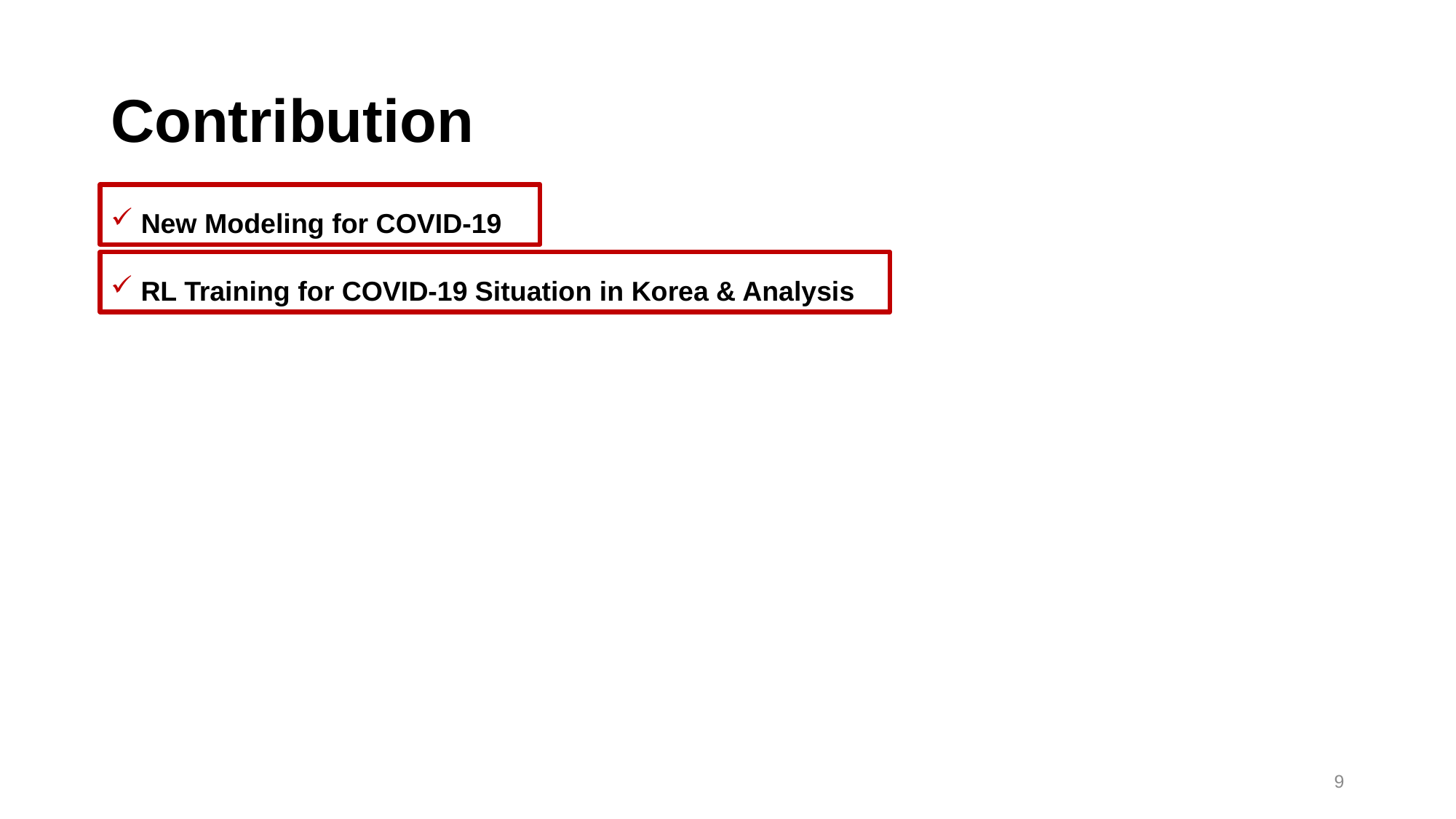

# Contribution
 New Modeling for COVID-19
 RL Training for COVID-19 Situation in Korea & Analysis
9